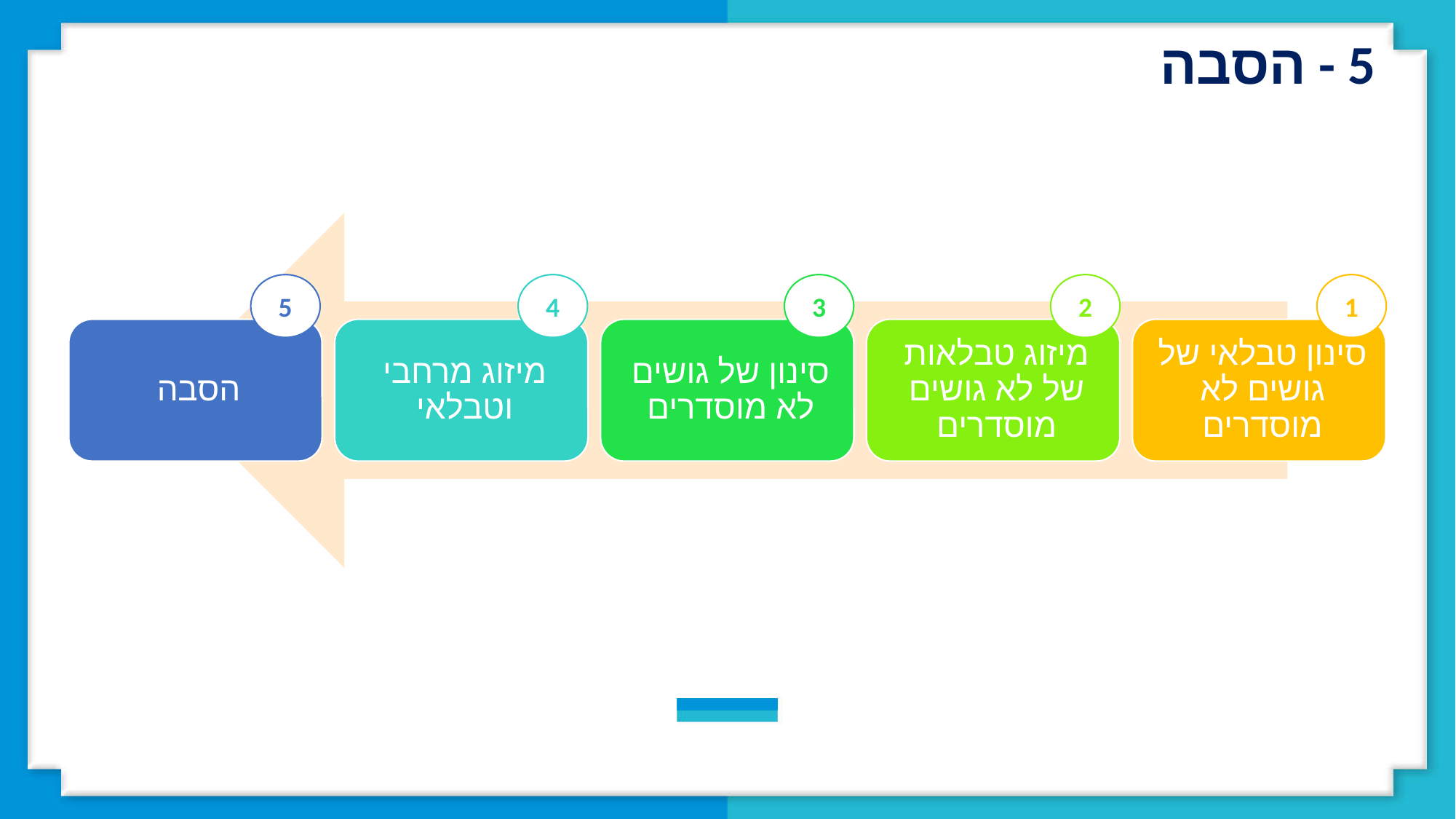

5 - הסבה
סינון טבלאי של גושים לא מוסדרים
מיזוג טבלאות של לא גושים מוסדרים
סינון של גושים לא מוסדרים
מיזוג מרחבי וטבלאי
הסבה
5
4
3
2
1